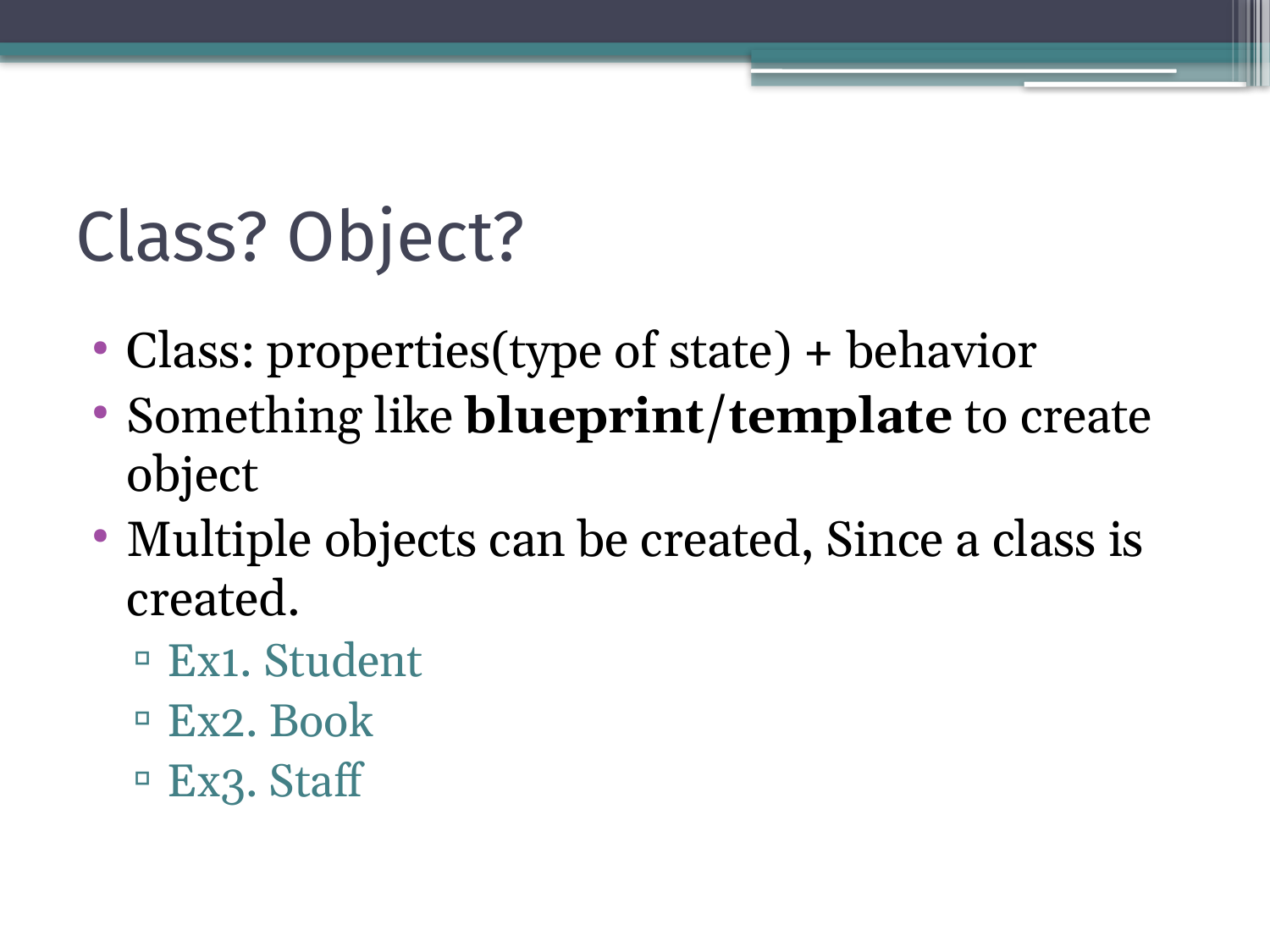

# Class? Object?
Class: properties(type of state) + behavior
Something like blueprint/template to create object
Multiple objects can be created, Since a class is created.
Ex1. Student
Ex2. Book
Ex3. Staff